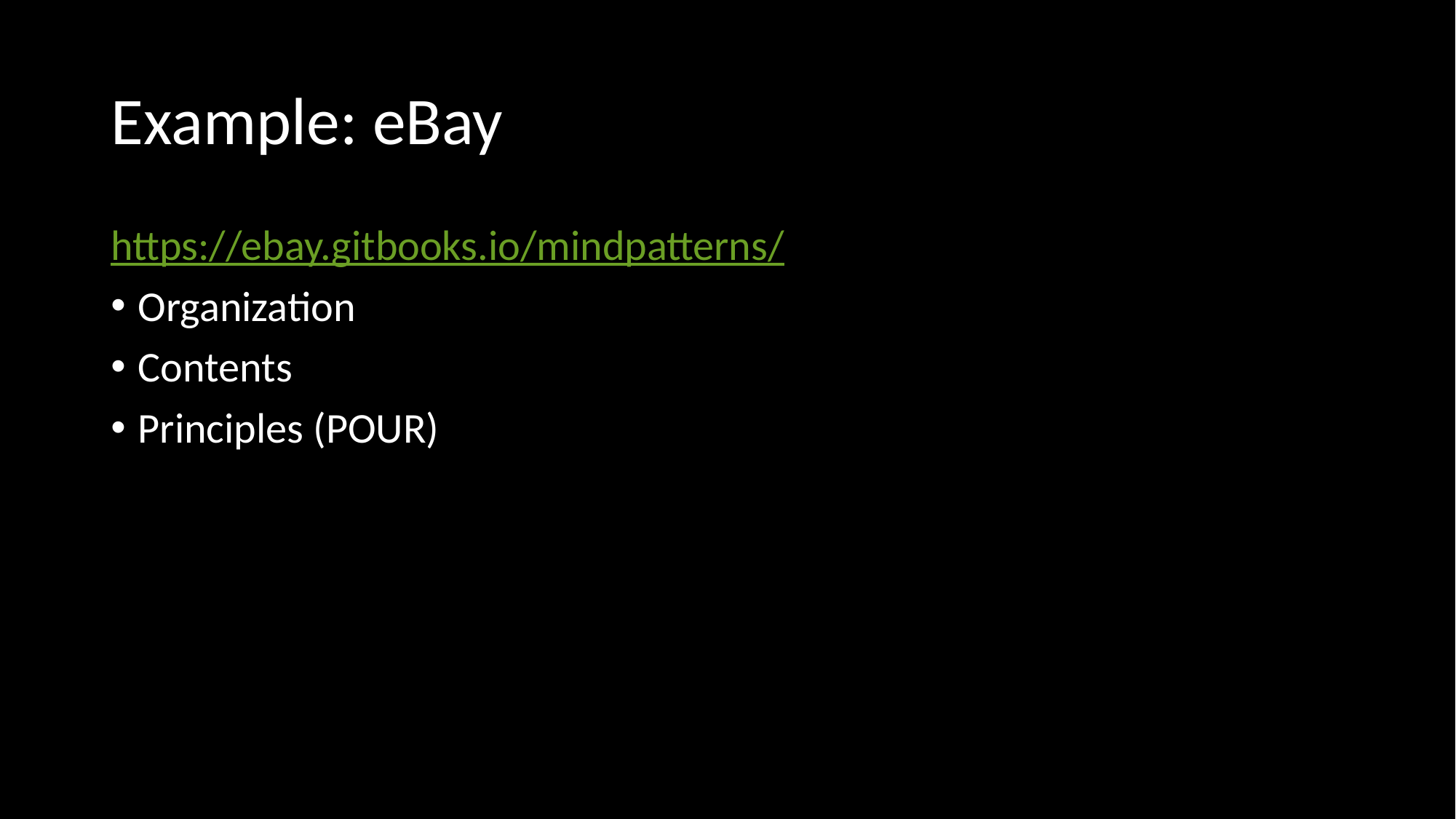

# Example: eBay
https://ebay.gitbooks.io/mindpatterns/
Organization
Contents
Principles (POUR)